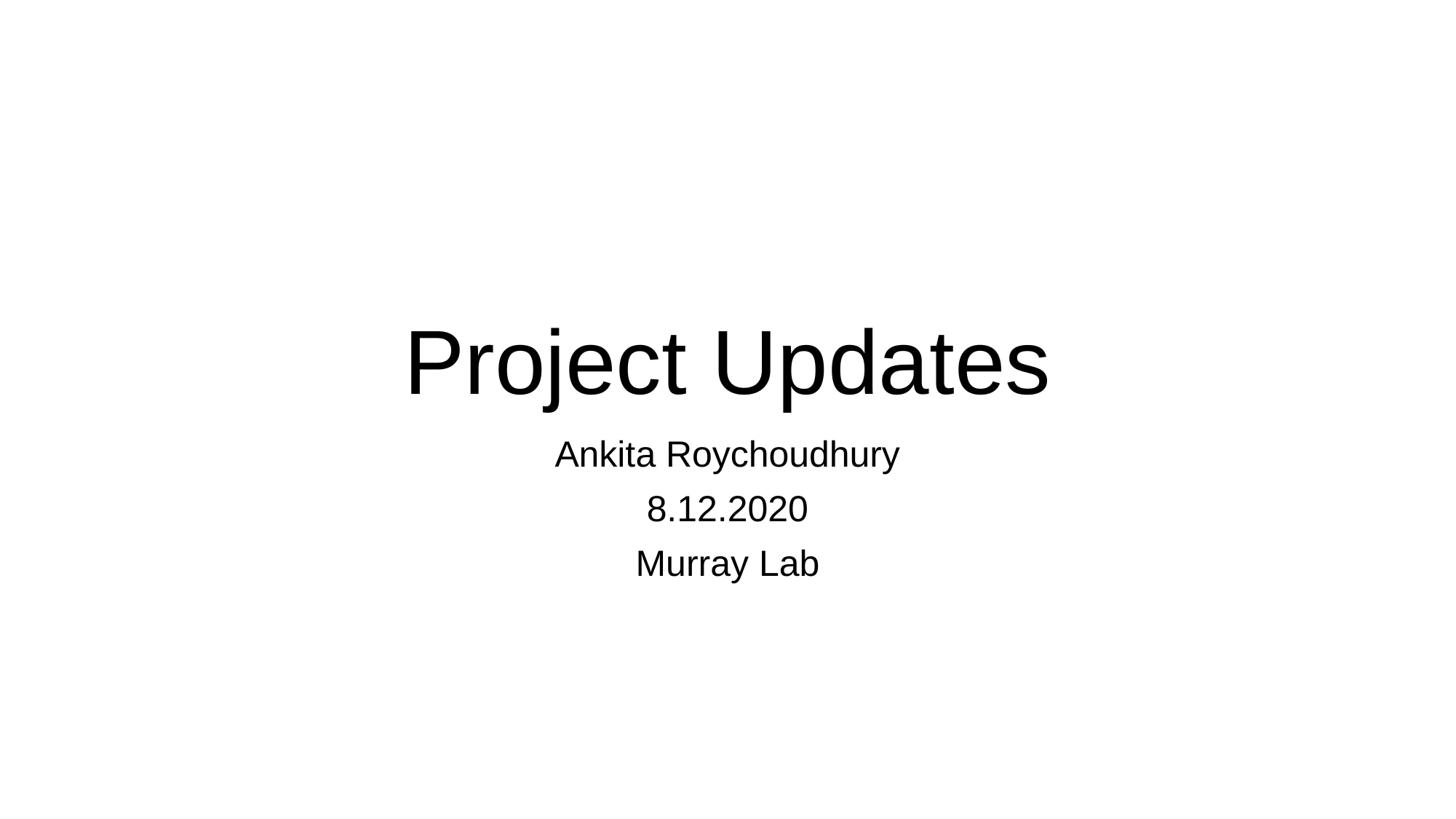

# Project Updates
Ankita Roychoudhury
8.12.2020
Murray Lab